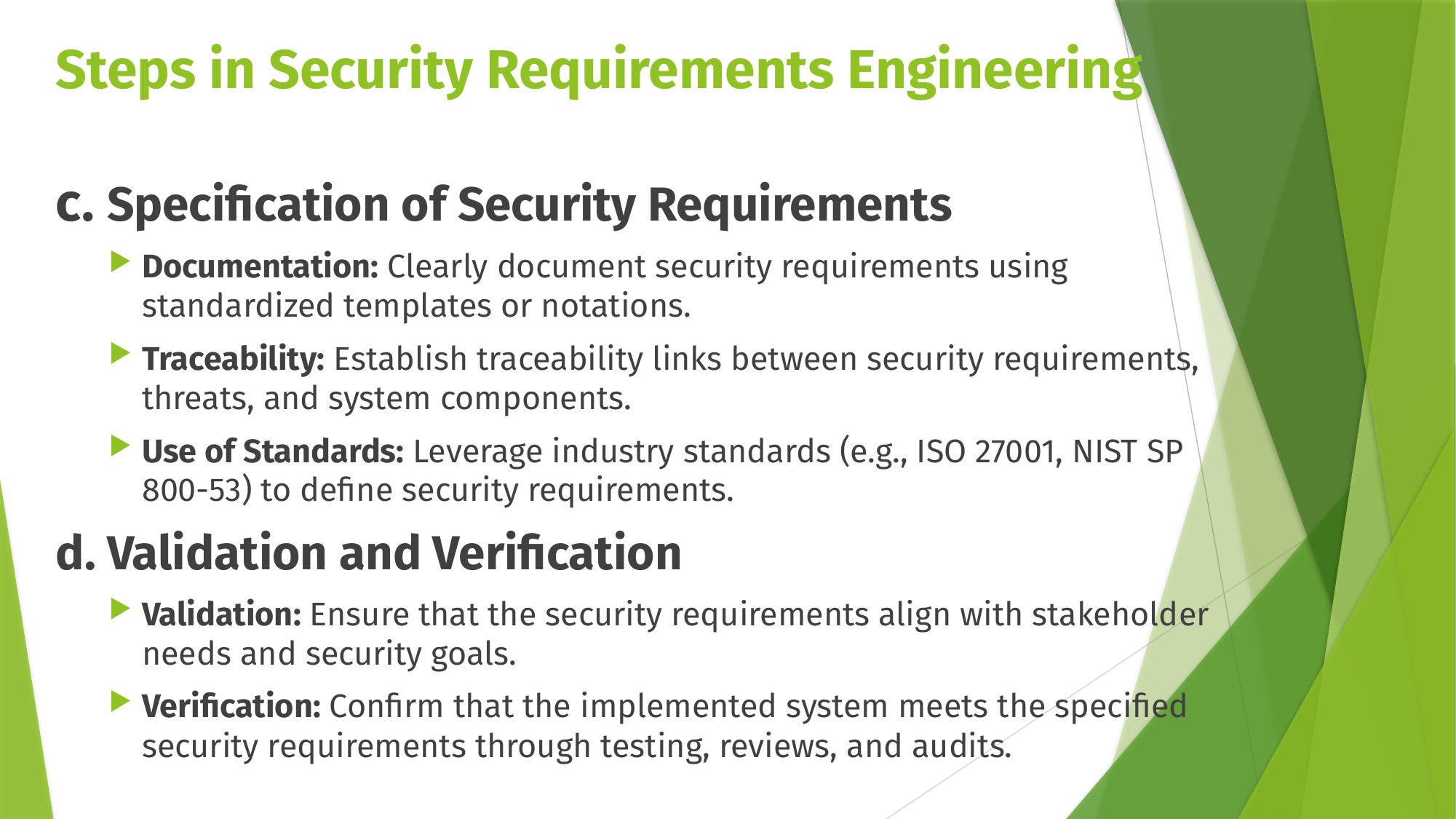

# Steps in Security Requirements Engineering
c. Specification of Security Requirements
Documentation: Clearly document security requirements using standardized templates or notations.
Traceability: Establish traceability links between security requirements, threats, and system components.
Use of Standards: Leverage industry standards (e.g., ISO 27001, NIST SP 800-53) to define security requirements.
d. Validation and Verification
Validation: Ensure that the security requirements align with stakeholder needs and security goals.
Verification: Confirm that the implemented system meets the specified security requirements through testing, reviews, and audits.